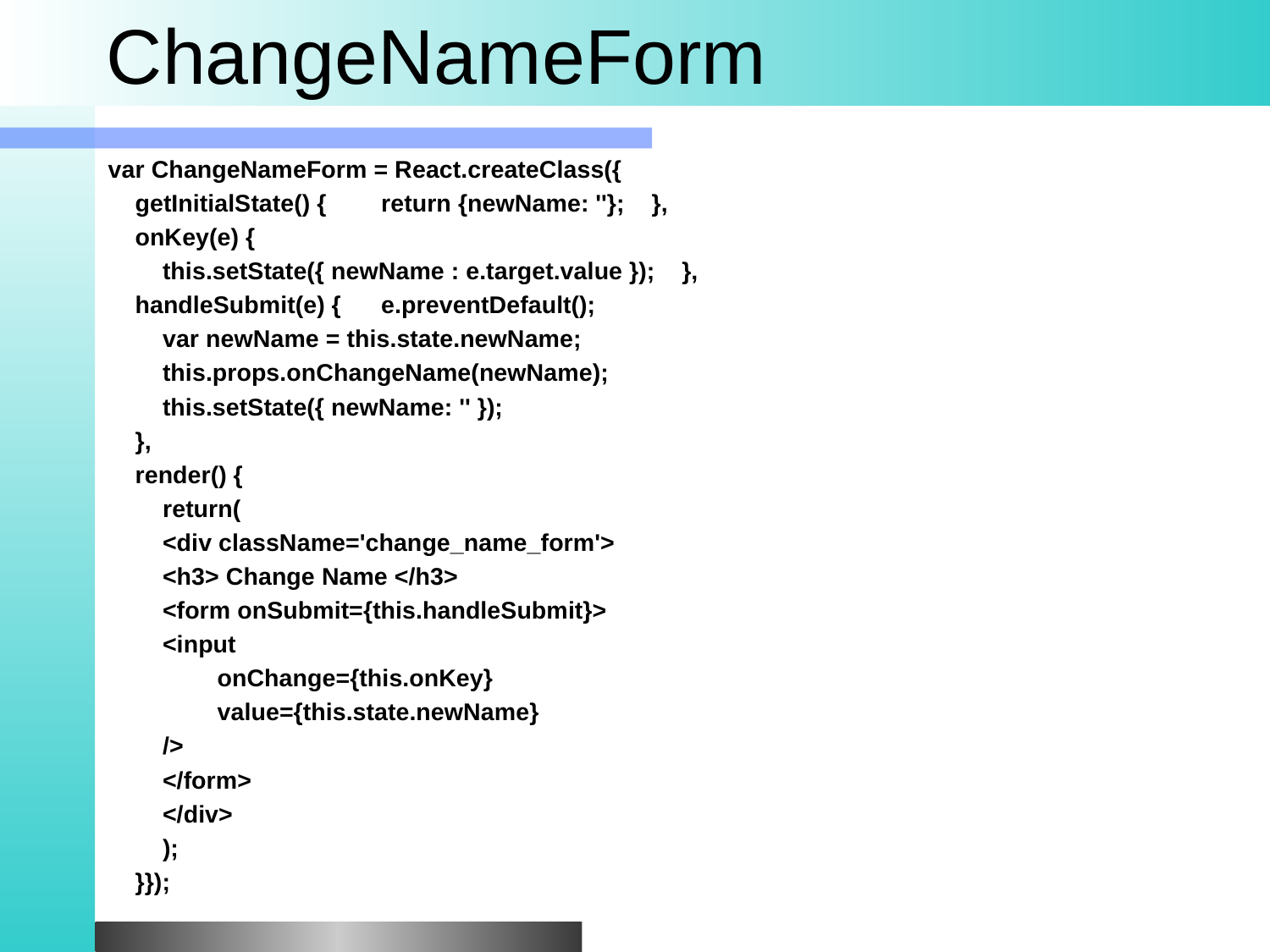

# ChangeNameForm
var ChangeNameForm = React.createClass({
    getInitialState() {	return {newName: ''};    },
    onKey(e) {
	this.setState({ newName : e.target.value });    },
    handleSubmit(e) {	e.preventDefault();
	var newName = this.state.newName;
	this.props.onChangeName(newName);
	this.setState({ newName: '' });
    },
    render() {
	return(
	<div className='change_name_form'>
		<h3> Change Name </h3>
		<form onSubmit={this.handleSubmit}>
		<input
	    		onChange={this.onKey}
	    		value={this.state.newName}
 		/>
		</form>
			</div>
	);
    }});